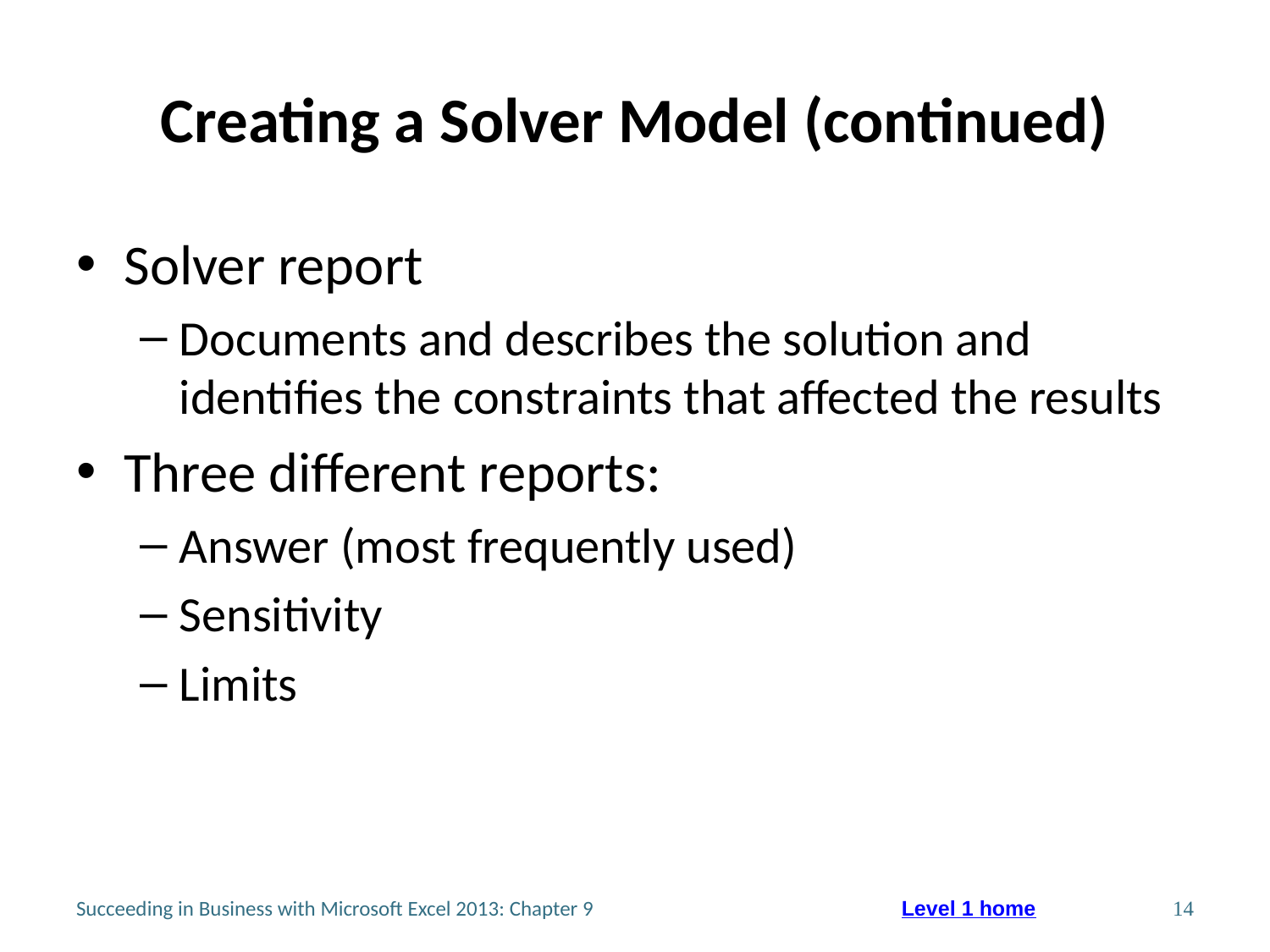

# Creating a Solver Model (continued)
Solver report
Documents and describes the solution and identifies the constraints that affected the results
Three different reports:
Answer (most frequently used)
Sensitivity
Limits
Succeeding in Business with Microsoft Excel 2013: Chapter 9
14
Level 1 home